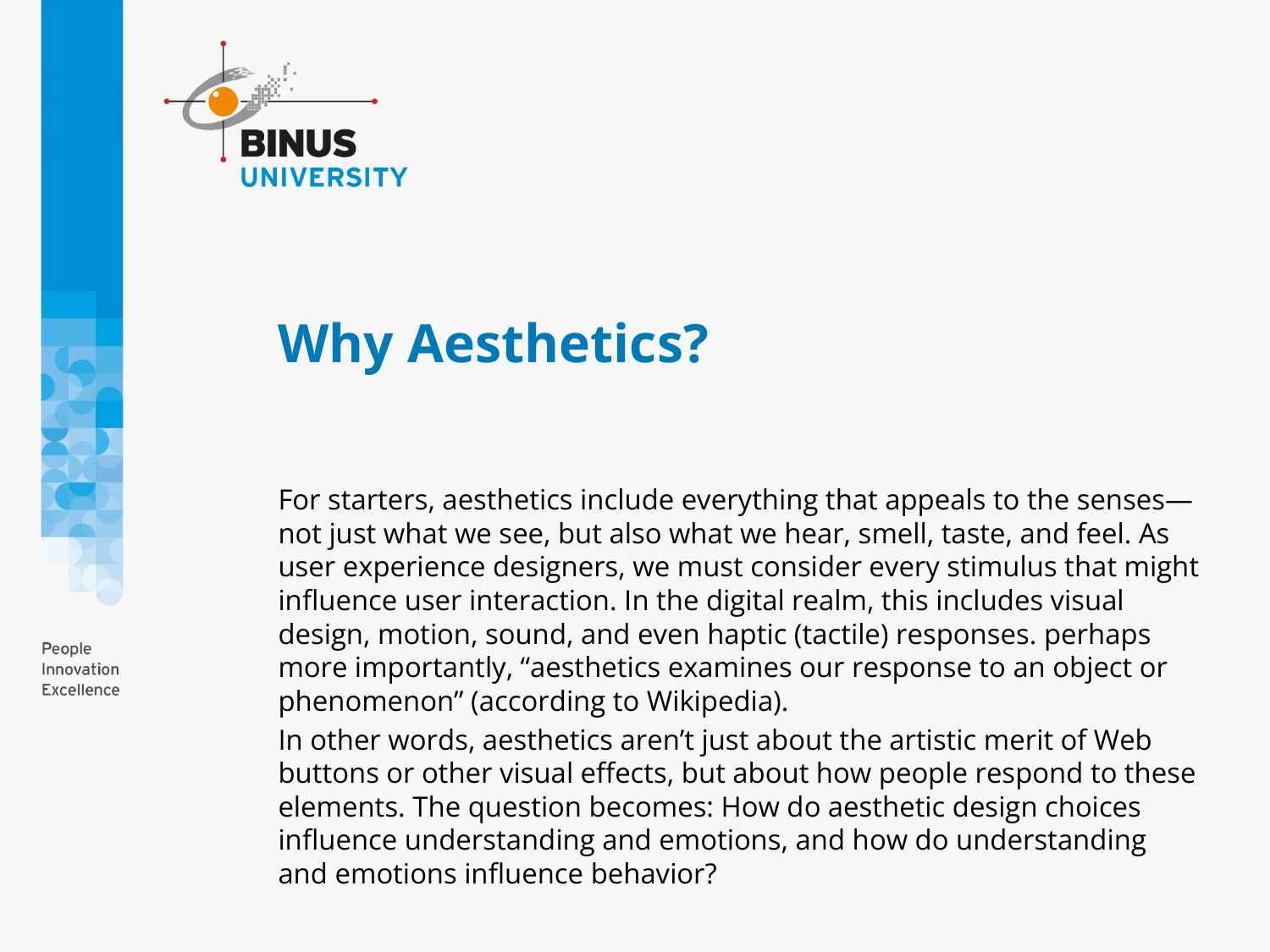

# Why Aesthetics?

For starters, aesthetics include everything that appeals to the senses—not just what we see, but also what we hear, smell, taste, and feel. As user experience designers, we must consider every stimulus that might influence user interaction. In the digital realm, this includes visual design, motion, sound, and even haptic (tactile) responses. perhaps more importantly, “aesthetics examines our response to an object or phenomenon” (according to Wikipedia).
In other words, aesthetics aren’t just about the artistic merit of Web buttons or other visual effects, but about how people respond to these elements. The question becomes: How do aesthetic design choices influence understanding and emotions, and how do understanding and emotions influence behavior?